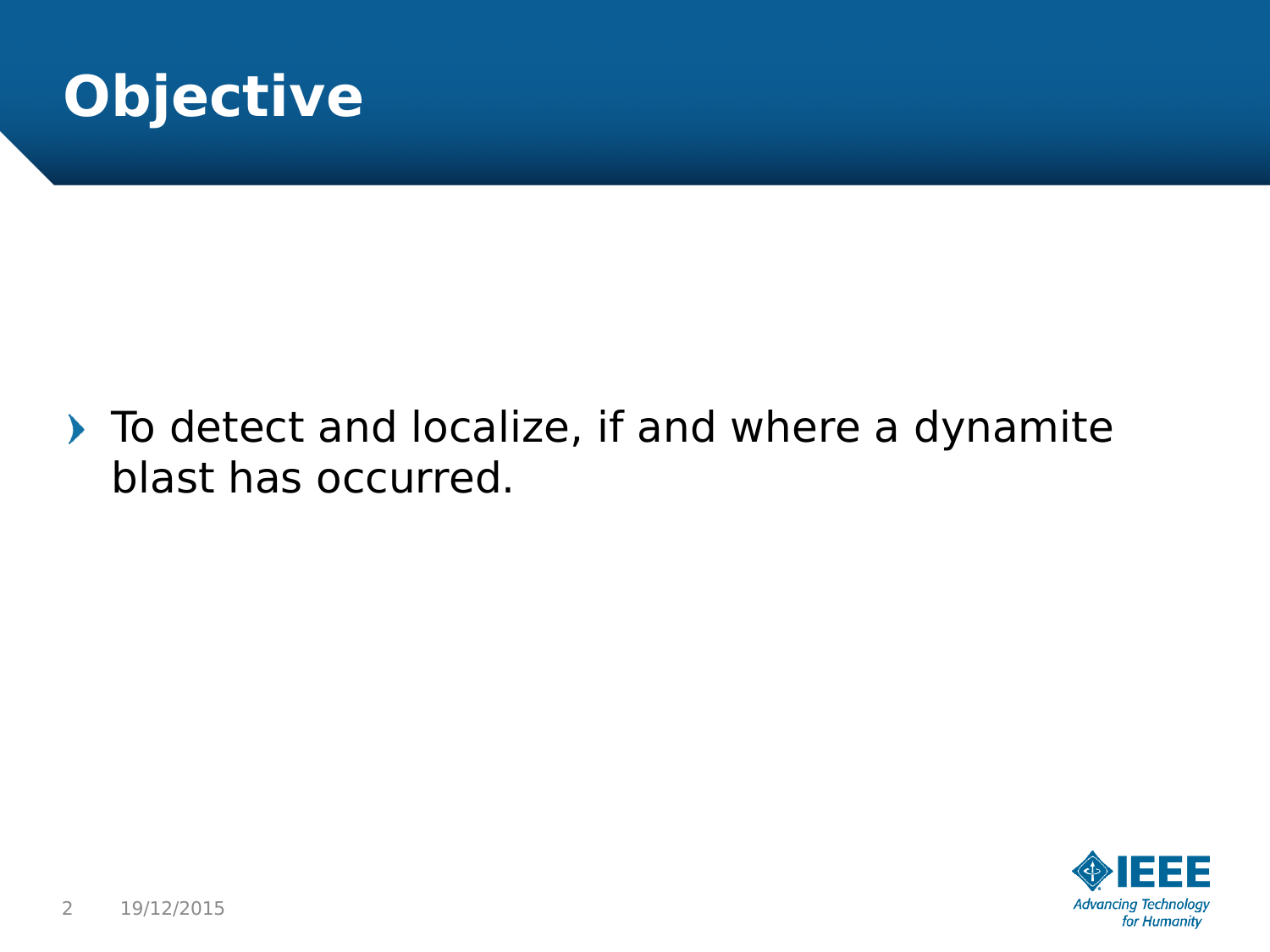

# Objective

To detect and localize, if and where a dynamite blast has occurred.

2
19/12/2015